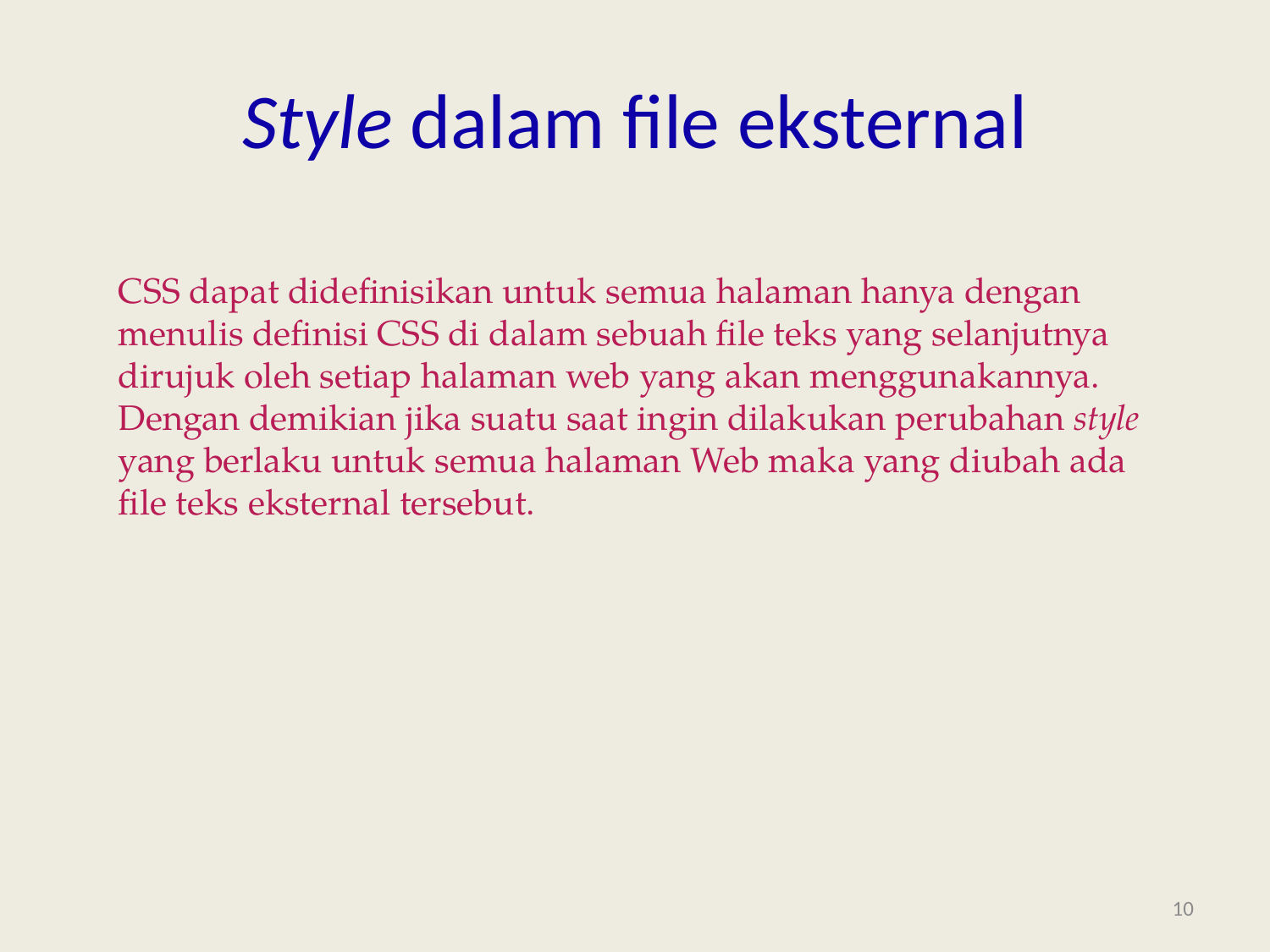

# Style dalam file eksternal
CSS dapat didefinisikan untuk semua halaman hanya dengan menulis definisi CSS di dalam sebuah file teks yang selanjutnya dirujuk oleh setiap halaman web yang akan menggunakannya.
Dengan demikian jika suatu saat ingin dilakukan perubahan style yang berlaku untuk semua halaman Web maka yang diubah ada file teks eksternal tersebut.
10